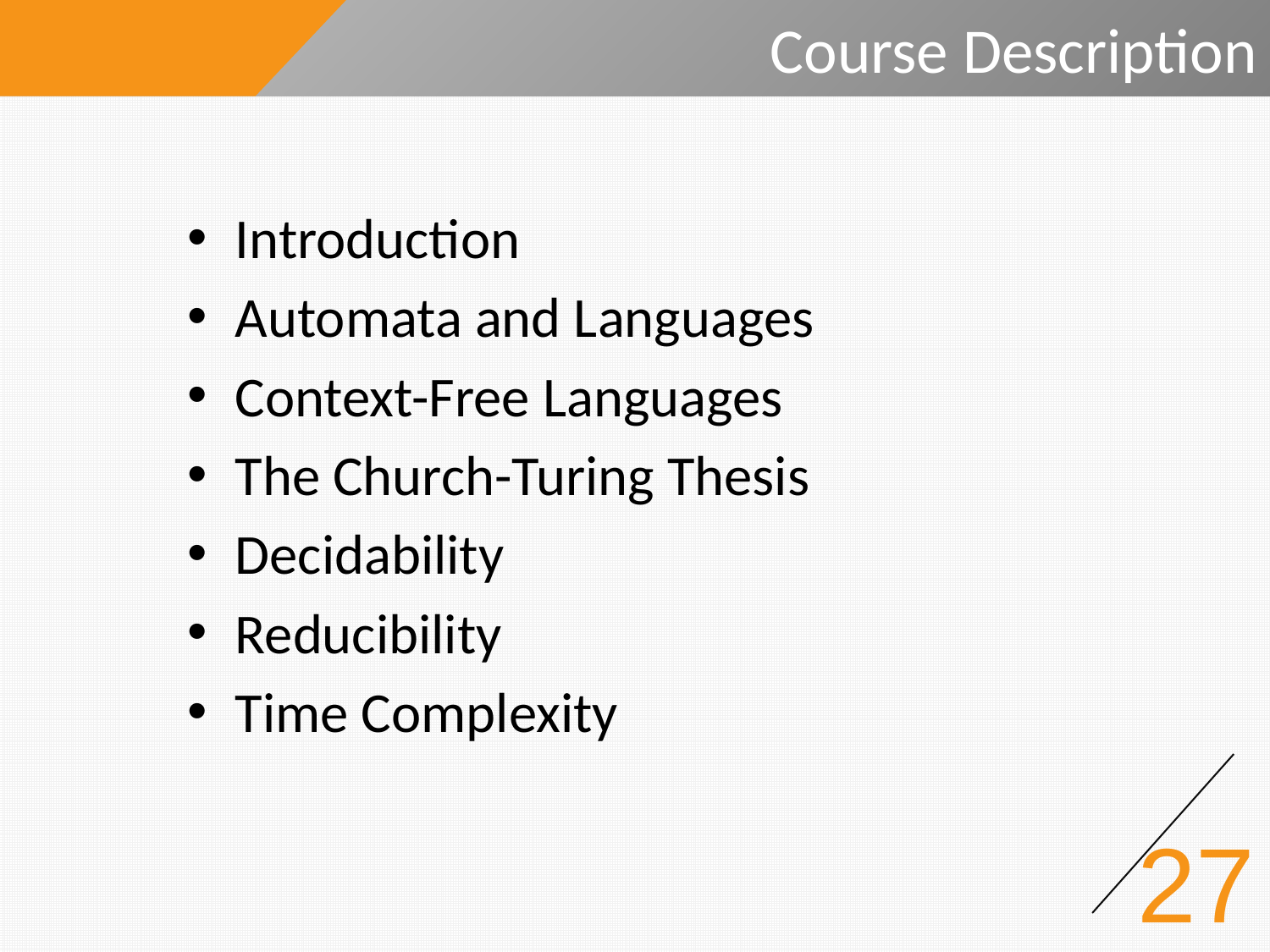

# Course Description
Introduction
Automata and Languages
Context-Free Languages
The Church-Turing Thesis
Decidability
Reducibility
Time Complexity

27